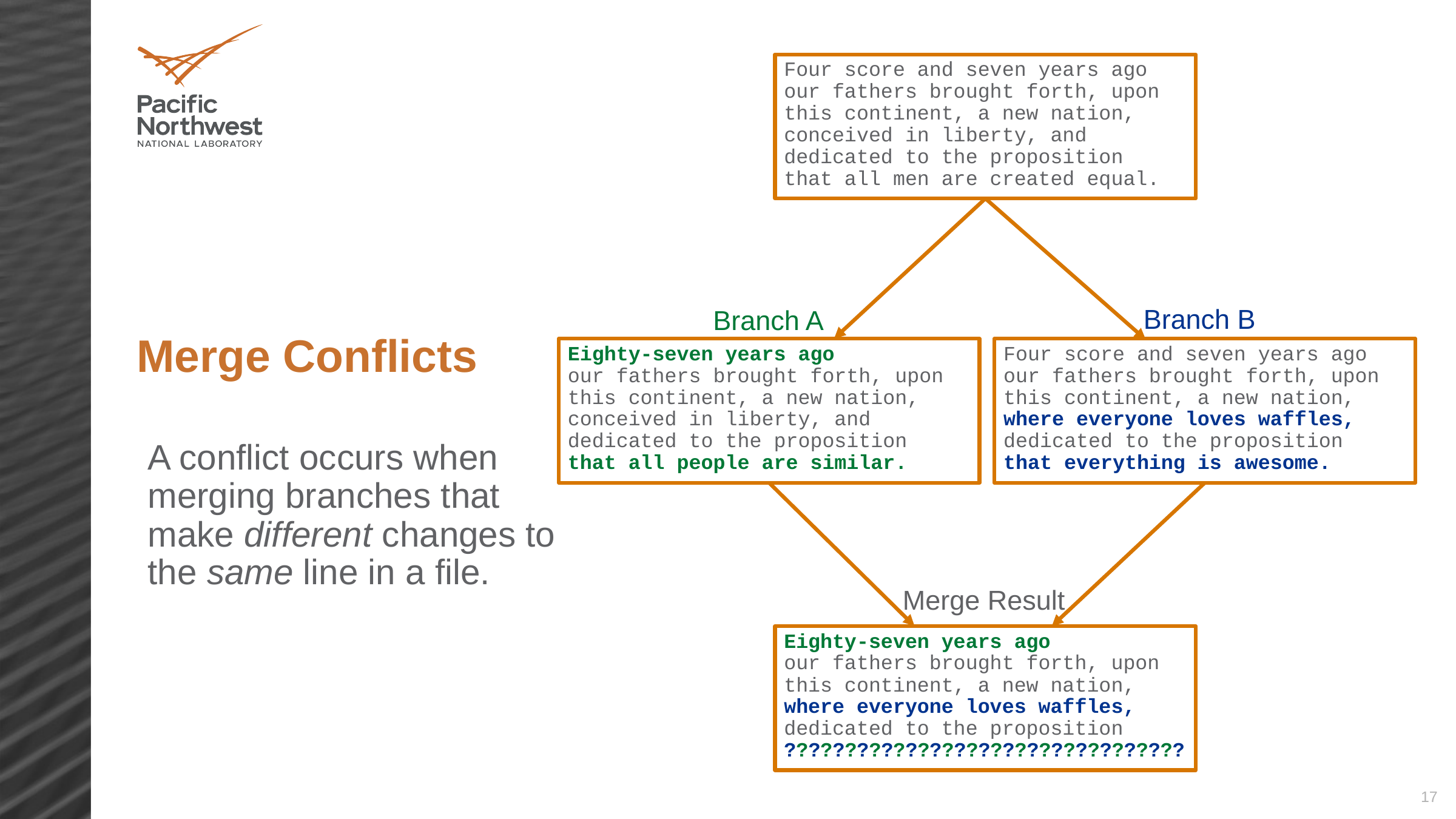

Four score and seven years ago
our fathers brought forth, upon
this continent, a new nation,
conceived in liberty, and
dedicated to the proposition
that all men are created equal.

# Merge Conflicts
Branch B
Branch A
Four score and seven years ago
our fathers brought forth, upon
this continent, a new nation,
where everyone loves waffles,
dedicated to the proposition
that everything is awesome.

Eighty-seven years ago
our fathers brought forth, upon
this continent, a new nation,
conceived in liberty, and
dedicated to the proposition
that all people are similar.

A conflict occurs when merging branches that make different changes to the same line in a file.
Merge Result
Eighty-seven years ago
our fathers brought forth, upon
this continent, a new nation,
where everyone loves waffles,
dedicated to the proposition
?????????????????????????????????

17